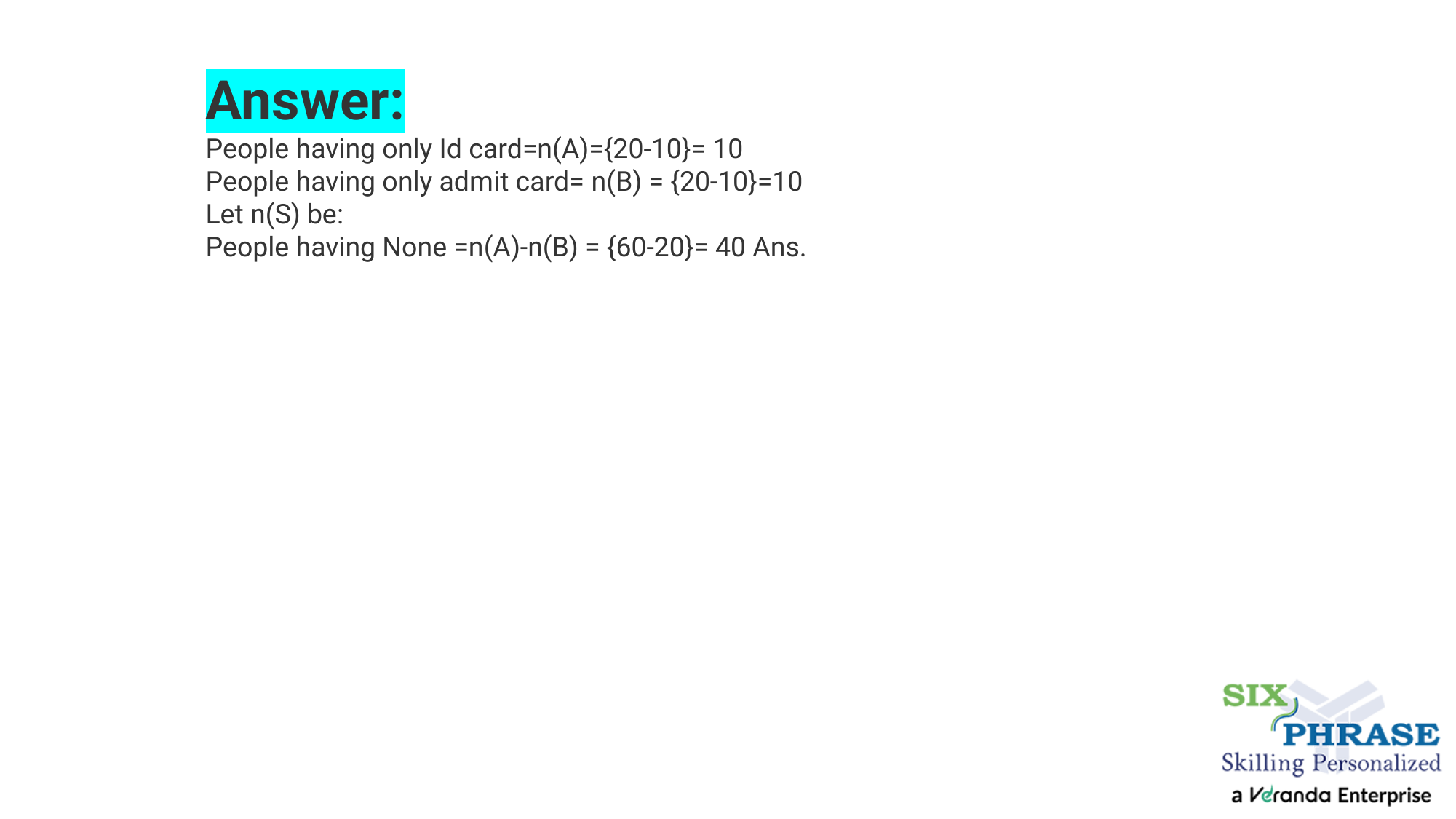

Answer:
People having only Id card=n(A)={20-10}= 10
People having only admit card= n(B) = {20-10}=10
Let n(S) be:
People having None =n(A)-n(B) = {60-20}= 40 Ans.